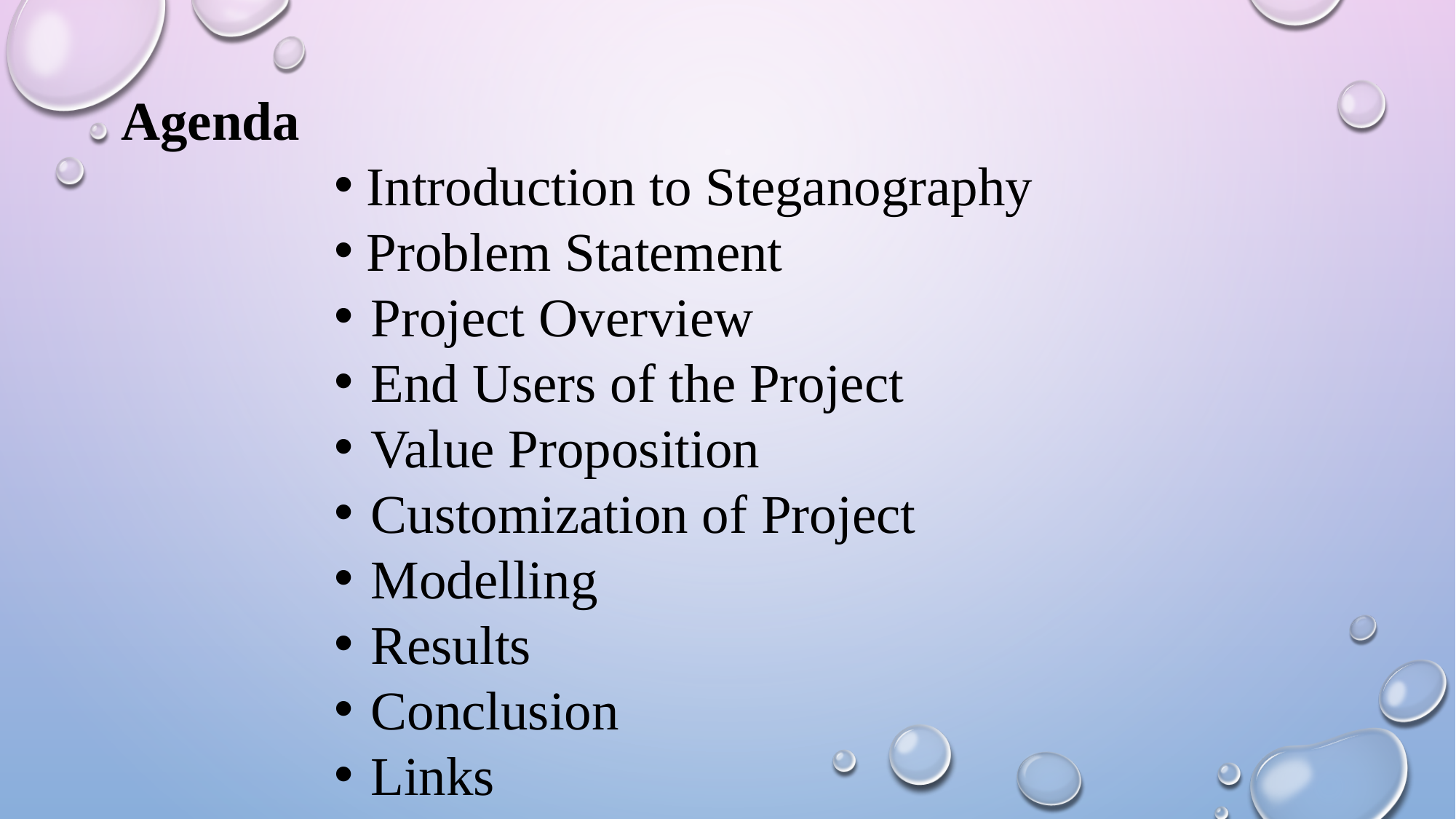

Agenda
Introduction to Steganography
Problem Statement
 Project Overview
 End Users of the Project
 Value Proposition
 Customization of Project
 Modelling
 Results
 Conclusion
 Links